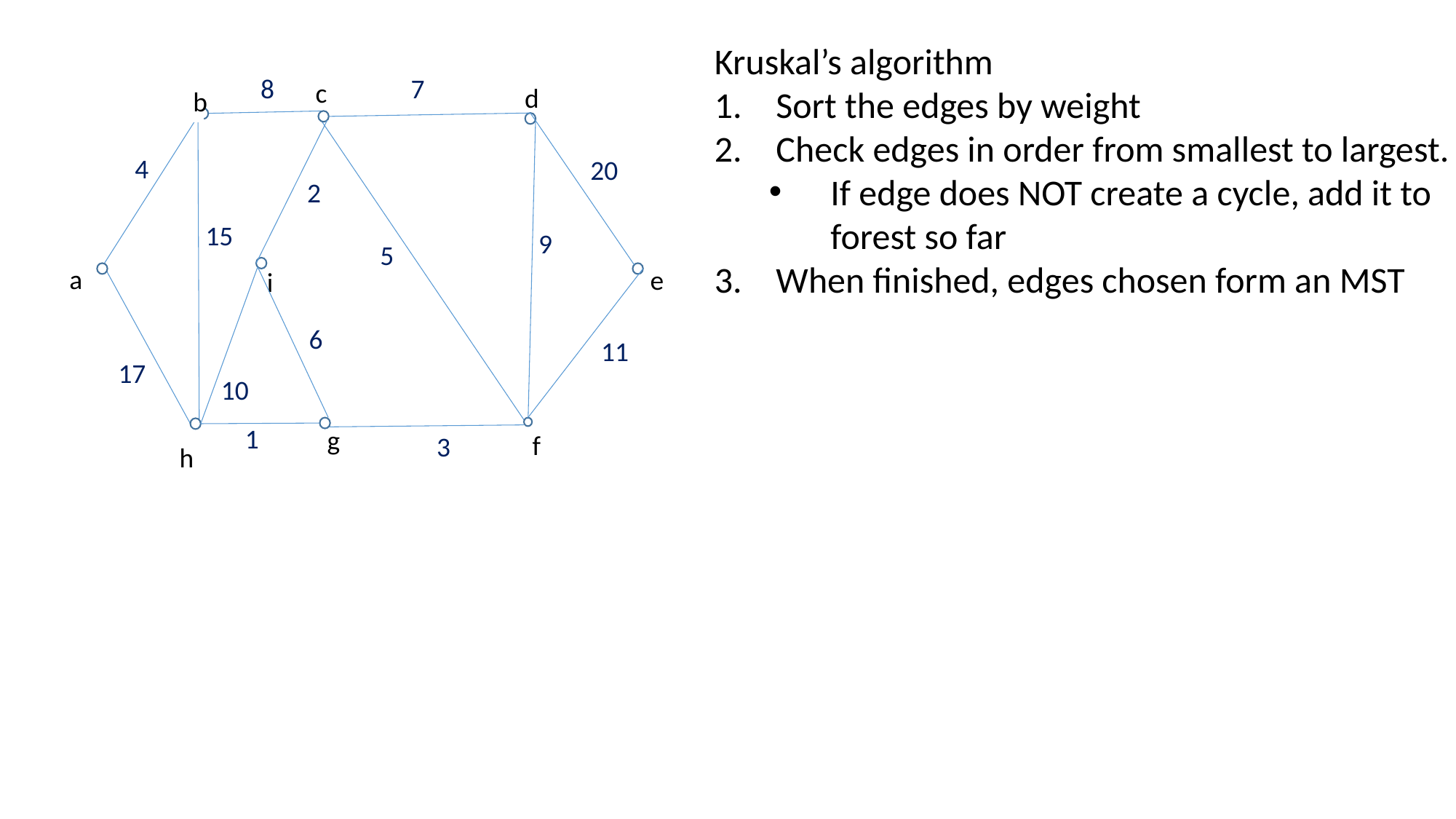

Kruskal’s algorithm
Sort the edges by weight
Check edges in order from smallest to largest.
If edge does NOT create a cycle, add it to forest so far
When finished, edges chosen form an MST
8
7
c
d
b

4
20
2
15
9
5
a
e

i

6

11
17
10
1
g

f
3
h